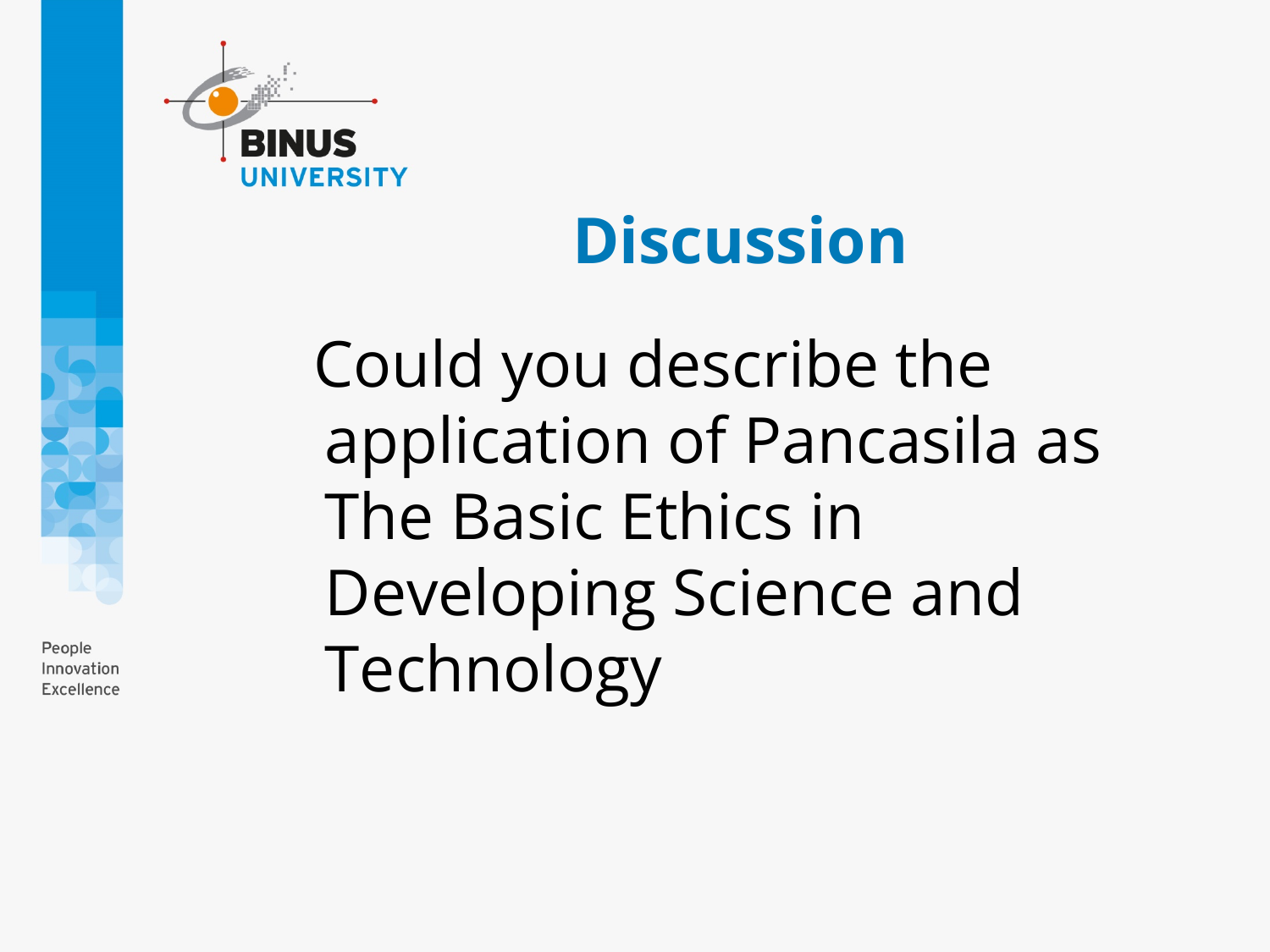

# Discussion
    Could you describe the application of Pancasila as The Basic Ethics in Developing Science and Technology